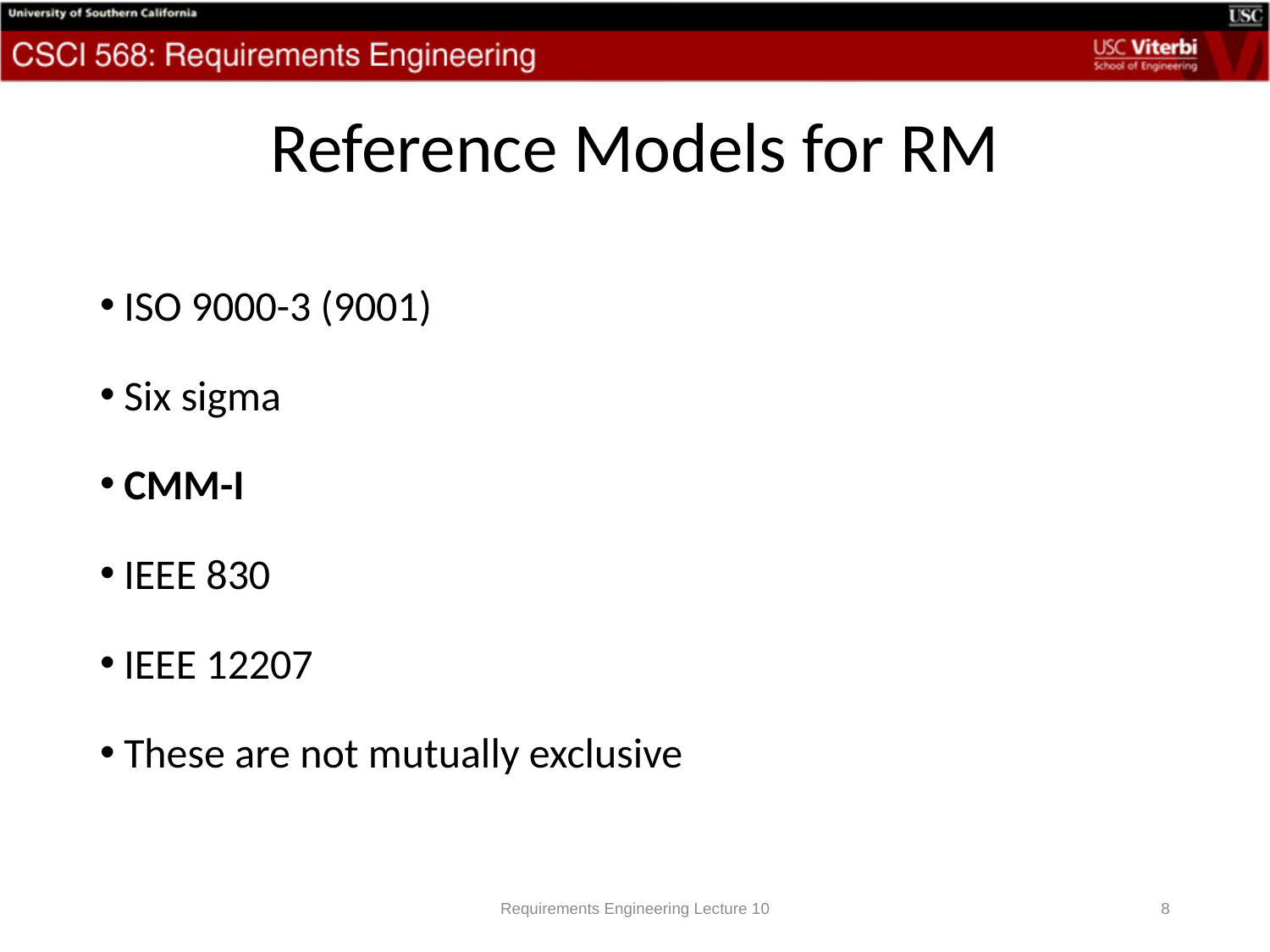

# Reference Models for RM
ISO 9000-3 (9001)
Six sigma
CMM-I
IEEE 830
IEEE 12207
These are not mutually exclusive
Requirements Engineering Lecture 10
8